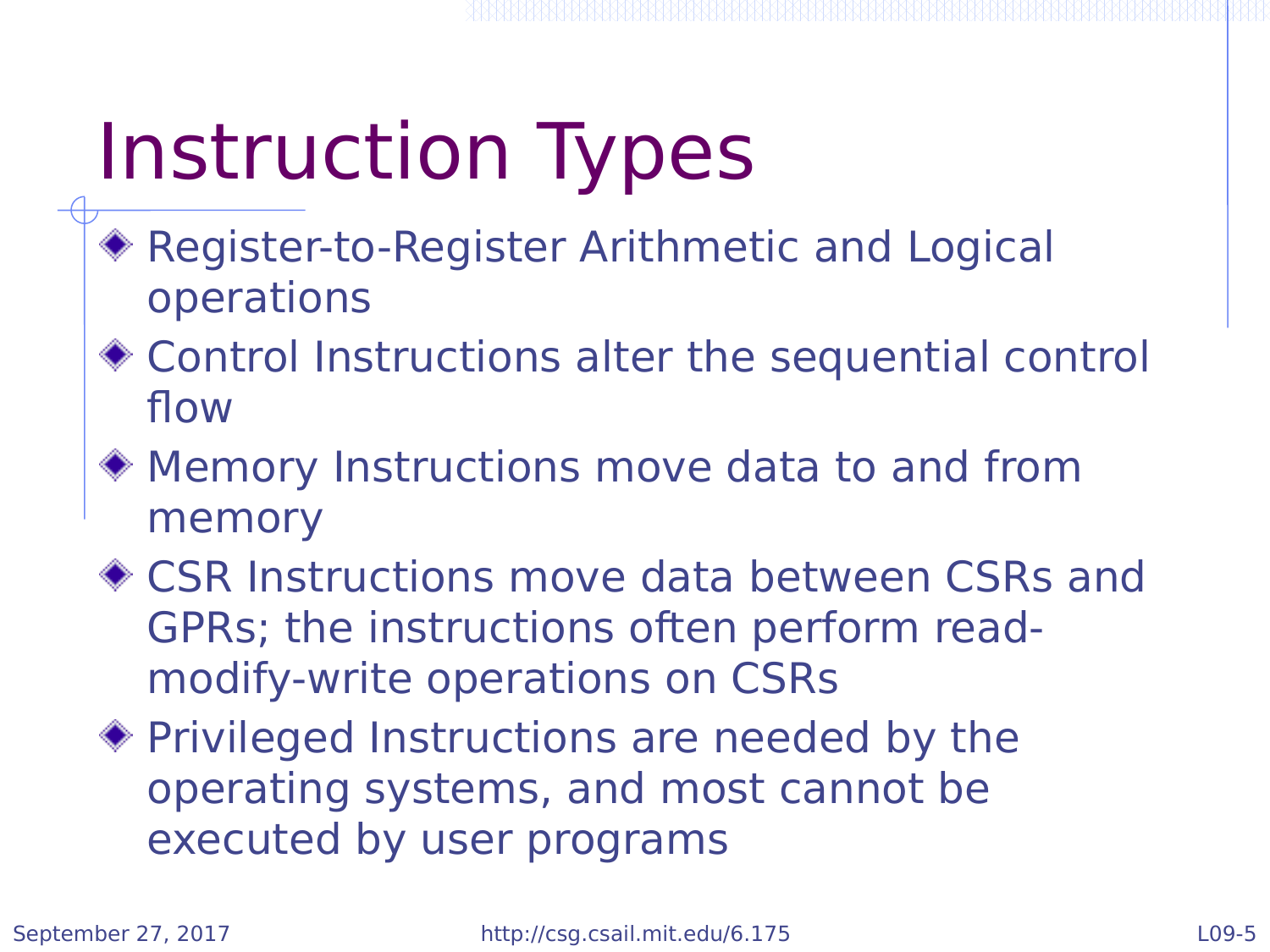

# Instruction Types
Register-to-Register Arithmetic and Logical operations
Control Instructions alter the sequential control flow
Memory Instructions move data to and from memory
CSR Instructions move data between CSRs and GPRs; the instructions often perform read-modify-write operations on CSRs
Privileged Instructions are needed by the operating systems, and most cannot be executed by user programs
September 27, 2017
http://csg.csail.mit.edu/6.175
L09-5